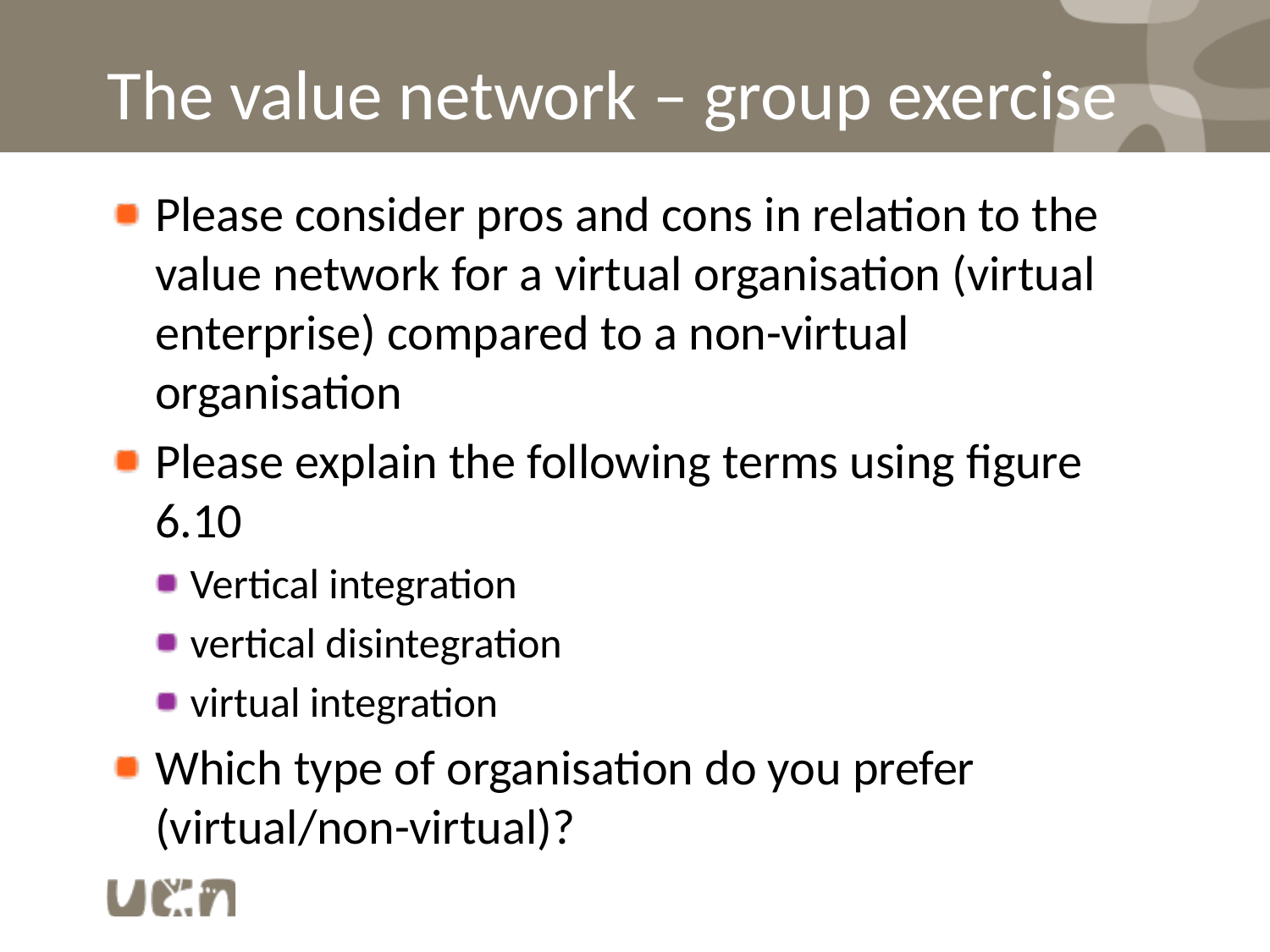

# The value network – group exercise
Please consider pros and cons in relation to the value network for a virtual organisation (virtual enterprise) compared to a non-virtual organisation
Please explain the following terms using figure 6.10
Vertical integration
vertical disintegration
virtual integration
Which type of organisation do you prefer (virtual/non-virtual)?